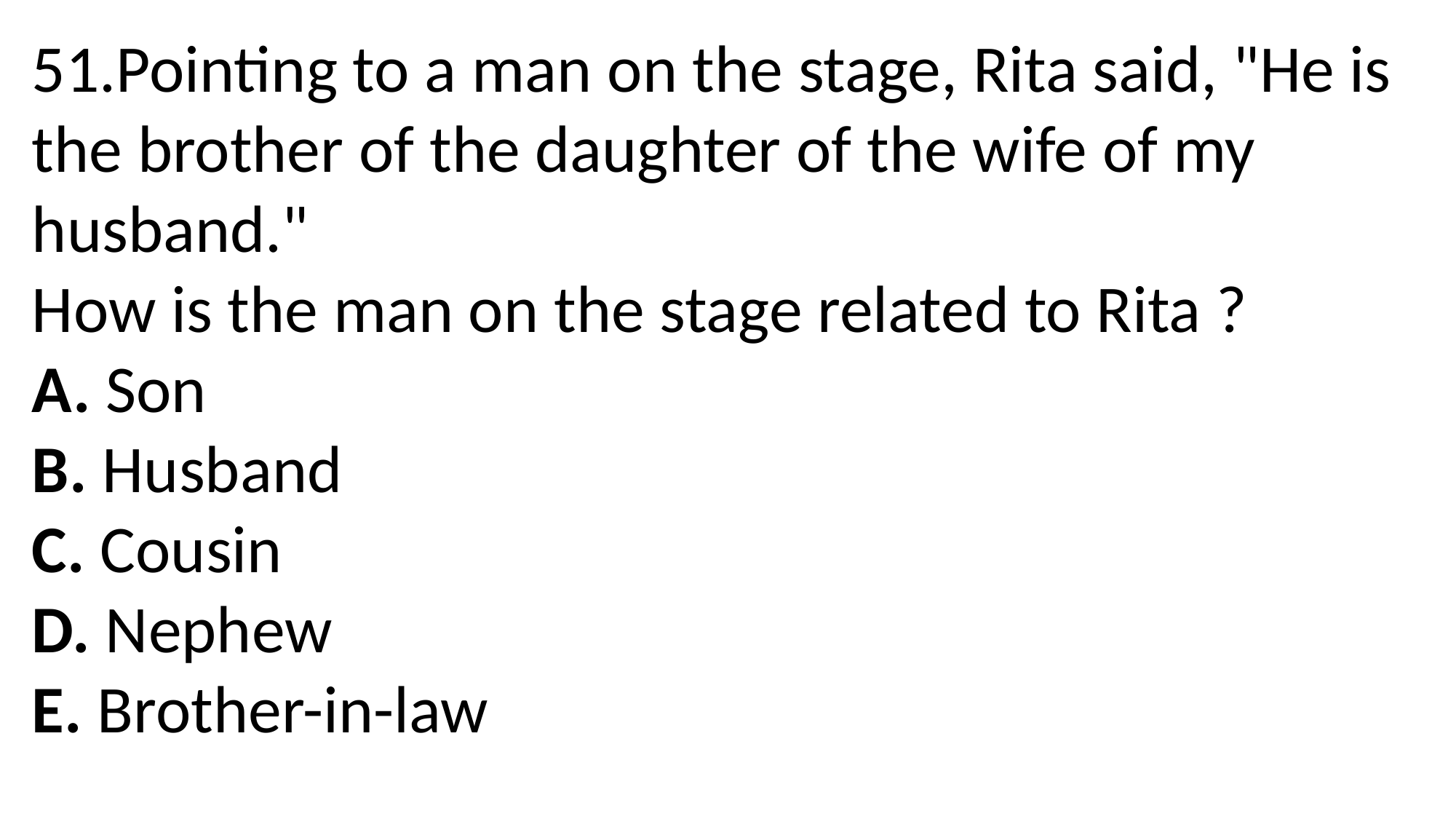

51.Pointing to a man on the stage, Rita said, "He is the brother of the daughter of the wife of my husband."
How is the man on the stage related to Rita ?
A. Son
B. Husband
C. Cousin
D. Nephew
E. Brother-in-law